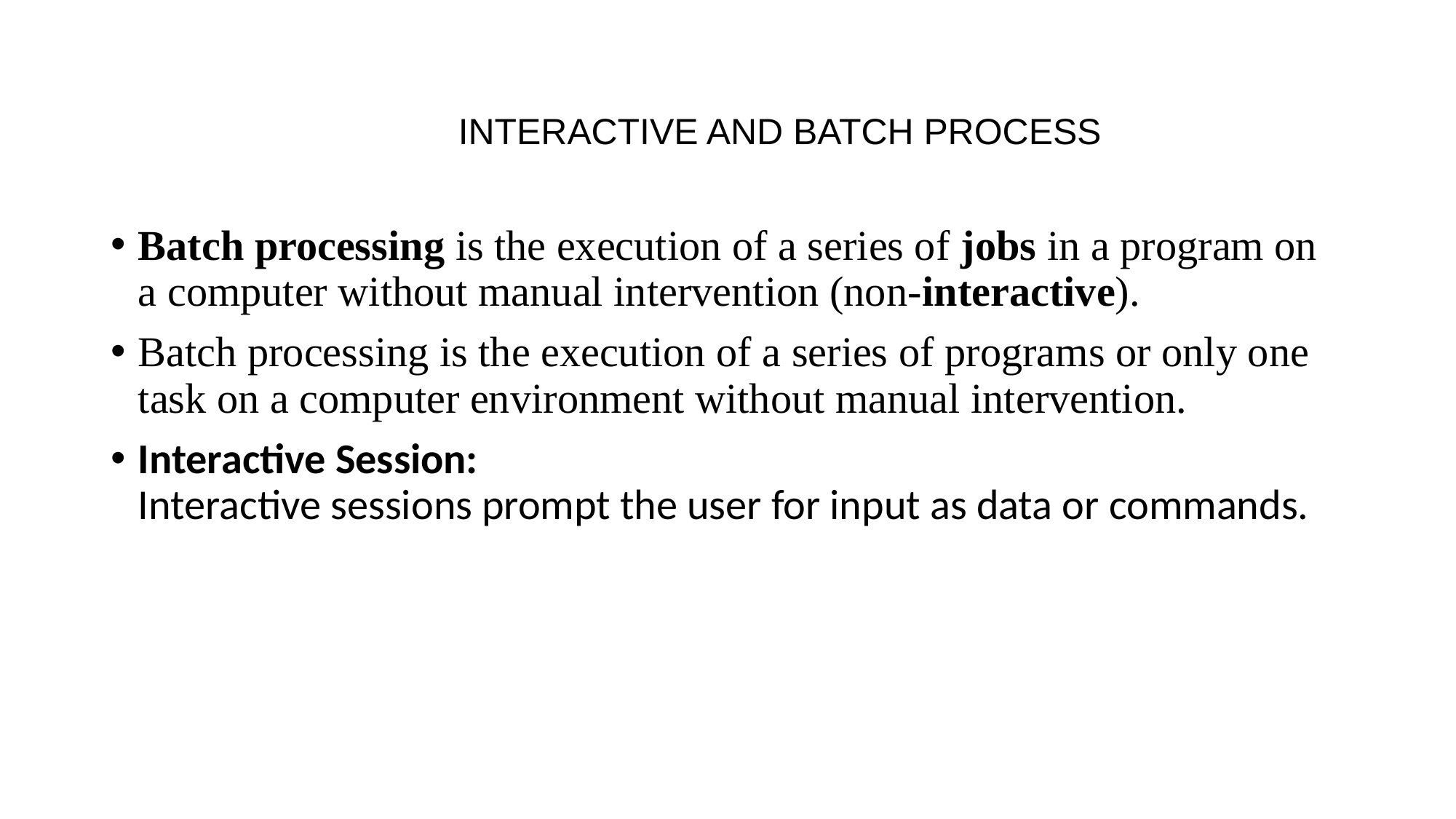

# INTERACTIVE AND BATCH PROCESS
Batch processing is the execution of a series of jobs in a program on a computer without manual intervention (non-interactive).
Batch processing is the execution of a series of programs or only one task on a computer environment without manual intervention.
Interactive Session:
Interactive sessions prompt the user for input as data or commands.